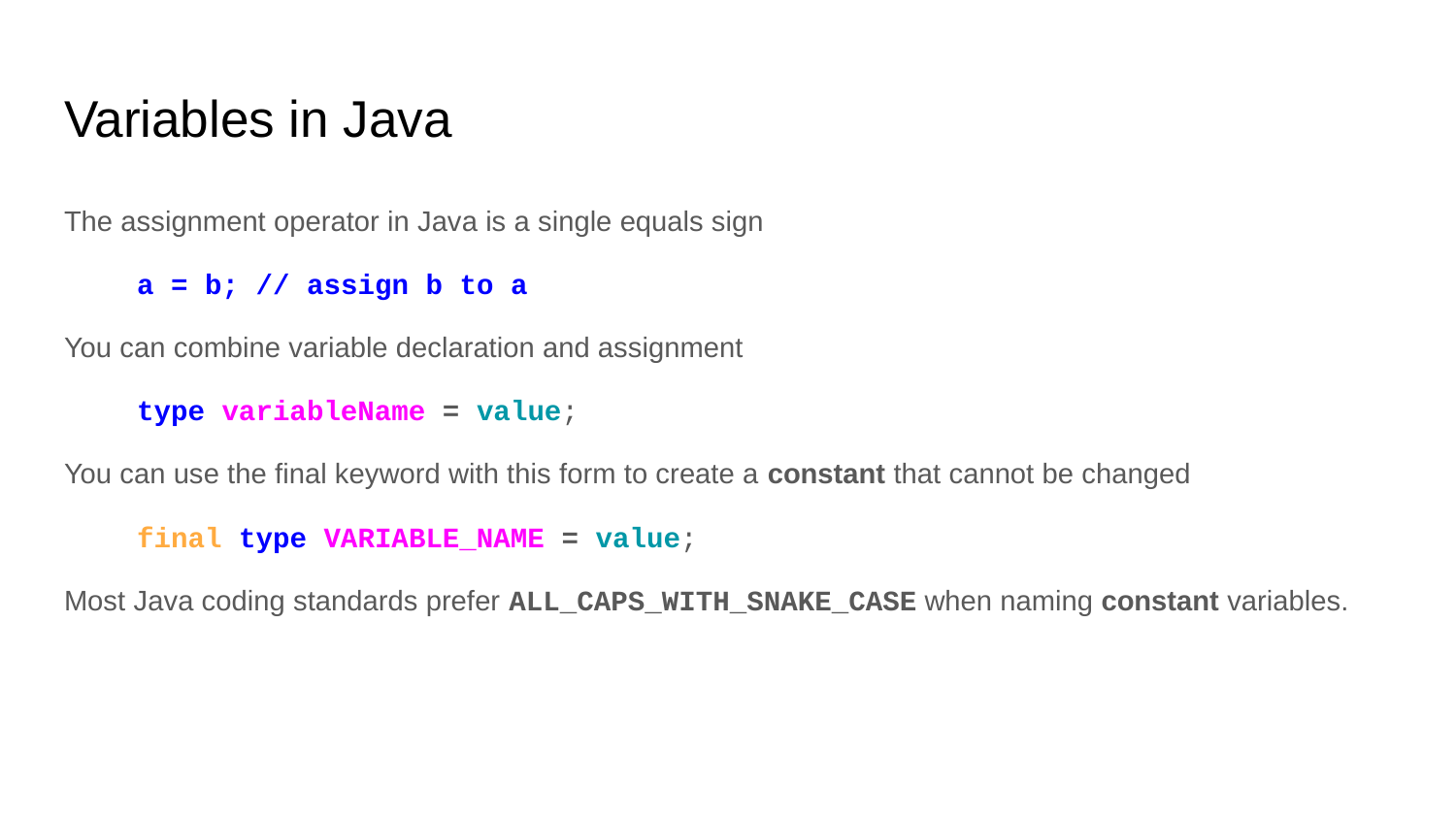

# Variables in Java
The assignment operator in Java is a single equals sign
a = b; // assign b to a
You can combine variable declaration and assignment
type variableName = value;
You can use the final keyword with this form to create a constant that cannot be changed
final type VARIABLE_NAME = value;
Most Java coding standards prefer ALL_CAPS_WITH_SNAKE_CASE when naming constant variables.